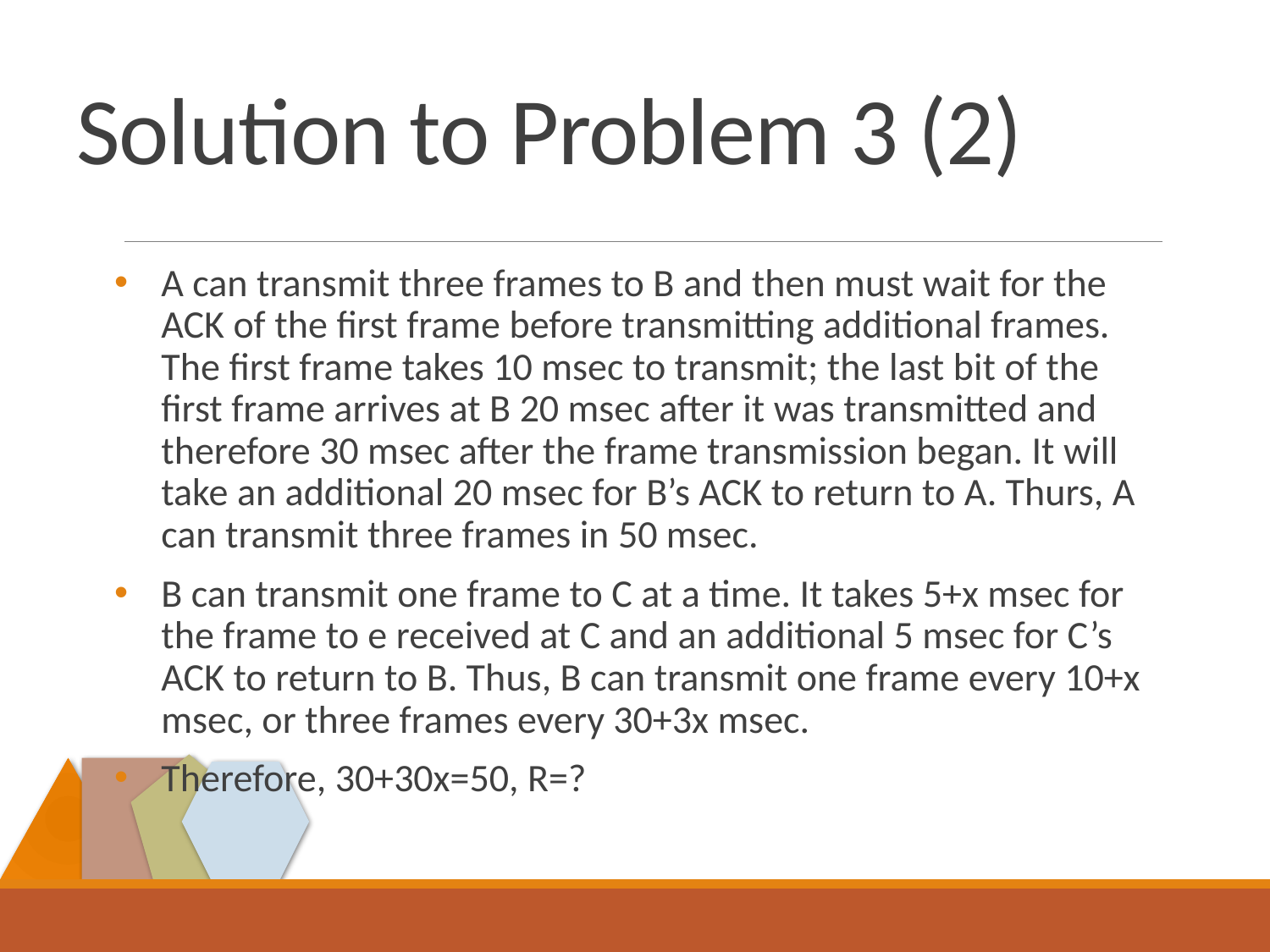

# Solution to Problem 3 (2)
A can transmit three frames to B and then must wait for the ACK of the first frame before transmitting additional frames. The first frame takes 10 msec to transmit; the last bit of the first frame arrives at B 20 msec after it was transmitted and therefore 30 msec after the frame transmission began. It will take an additional 20 msec for B’s ACK to return to A. Thurs, A can transmit three frames in 50 msec.
B can transmit one frame to C at a time. It takes 5+x msec for the frame to e received at C and an additional 5 msec for C’s ACK to return to B. Thus, B can transmit one frame every 10+x msec, or three frames every 30+3x msec.
Therefore, 30+30x=50, R=?